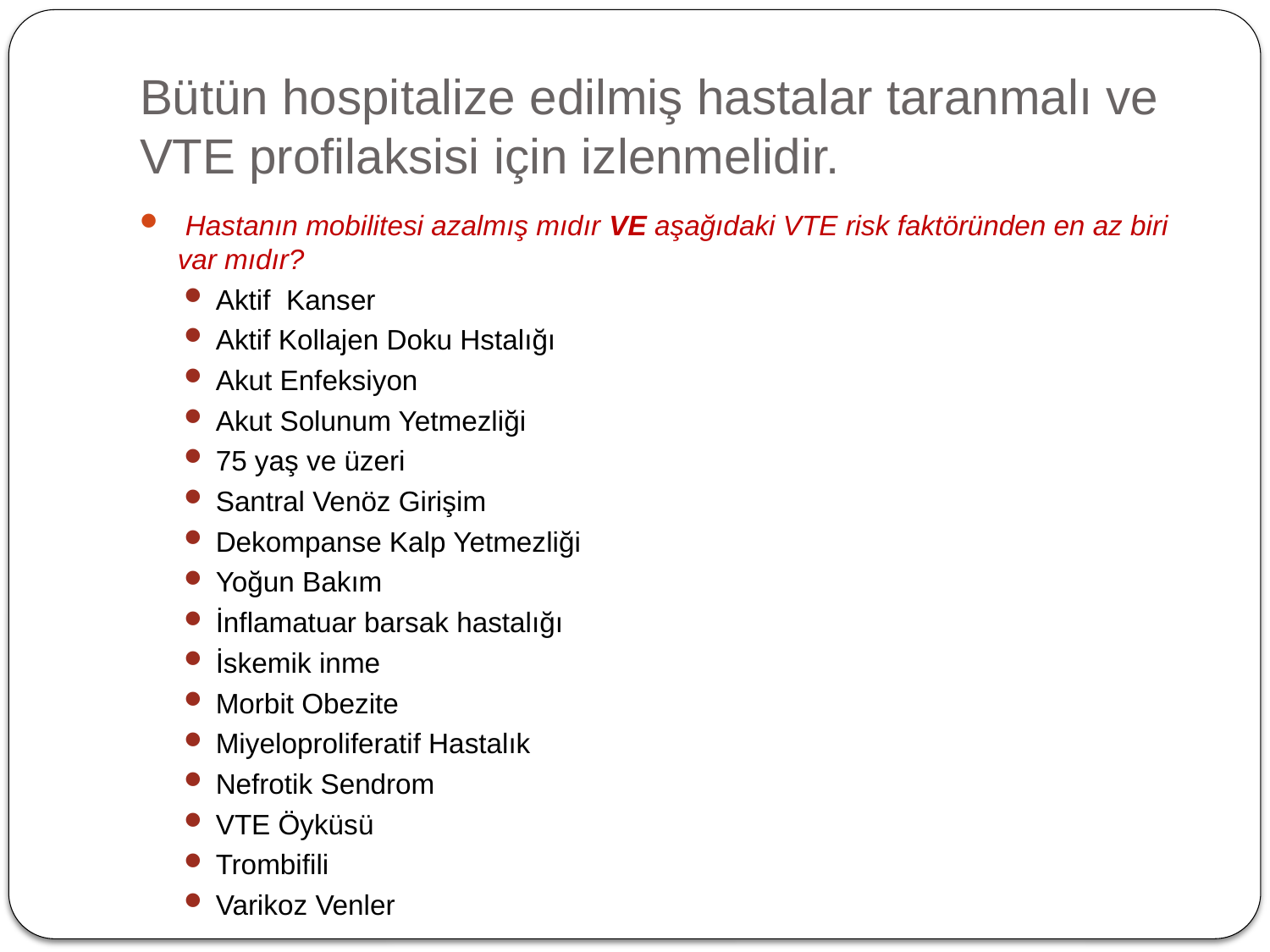

# Bütün hospitalize edilmiş hastalar taranmalı ve VTE profilaksisi için izlenmelidir.
 Hastanın mobilitesi azalmış mıdır VE aşağıdaki VTE risk faktöründen en az biri var mıdır?
Aktif  Kanser
Aktif Kollajen Doku Hstalığı
Akut Enfeksiyon
Akut Solunum Yetmezliği
75 yaş ve üzeri
Santral Venöz Girişim
Dekompanse Kalp Yetmezliği
Yoğun Bakım
İnflamatuar barsak hastalığı
İskemik inme
Morbit Obezite
Miyeloproliferatif Hastalık
Nefrotik Sendrom
VTE Öyküsü
Trombifili
Varikoz Venler